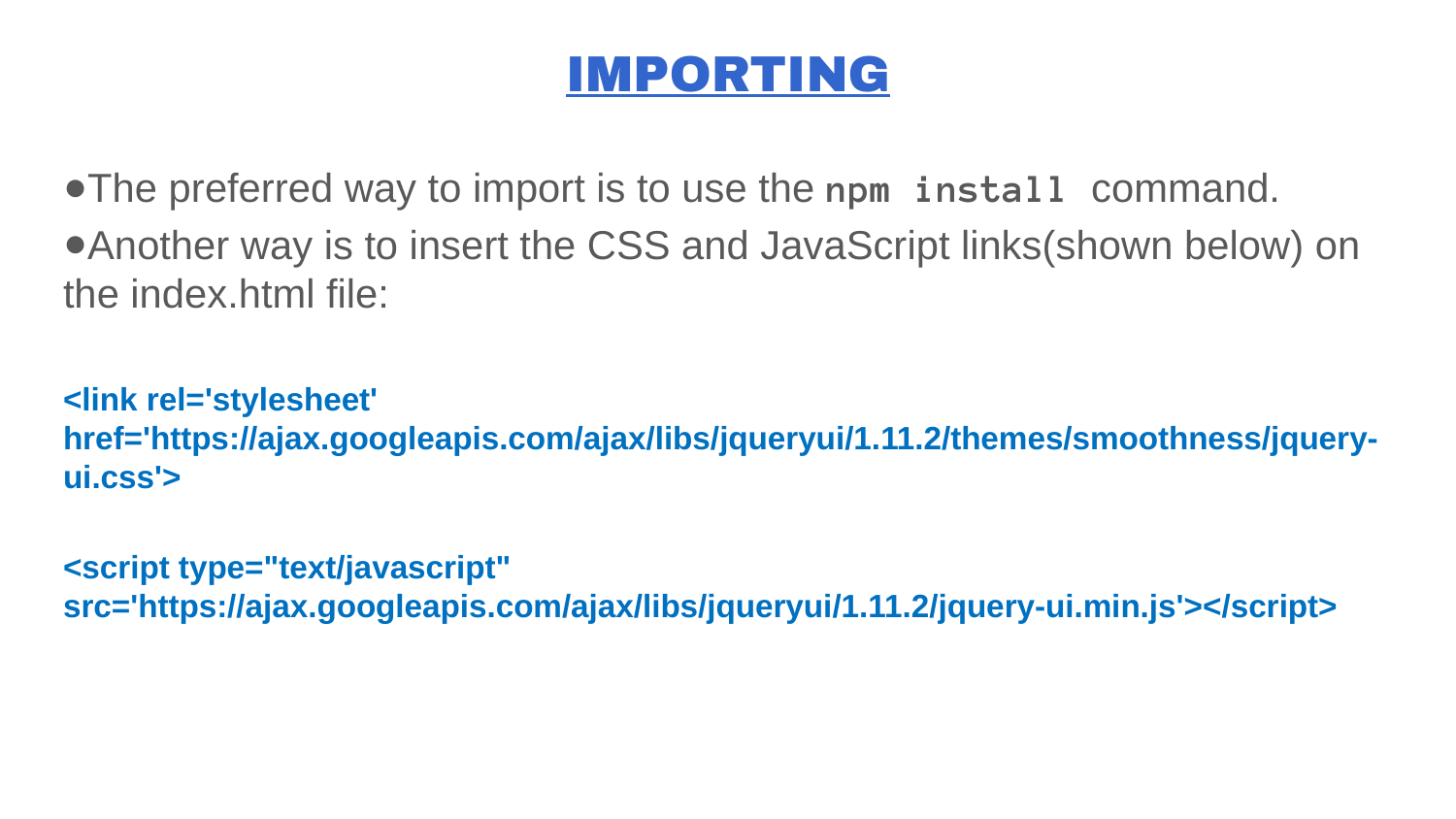

# IMPORTING
The preferred way to import is to use the npm install command.
Another way is to insert the CSS and JavaScript links(shown below) on the index.html file:

<link rel='stylesheet' href='https://ajax.googleapis.com/ajax/libs/jqueryui/1.11.2/themes/smoothness/jquery-ui.css'>

<script type="text/javascript" src='https://ajax.googleapis.com/ajax/libs/jqueryui/1.11.2/jquery-ui.min.js'></script>